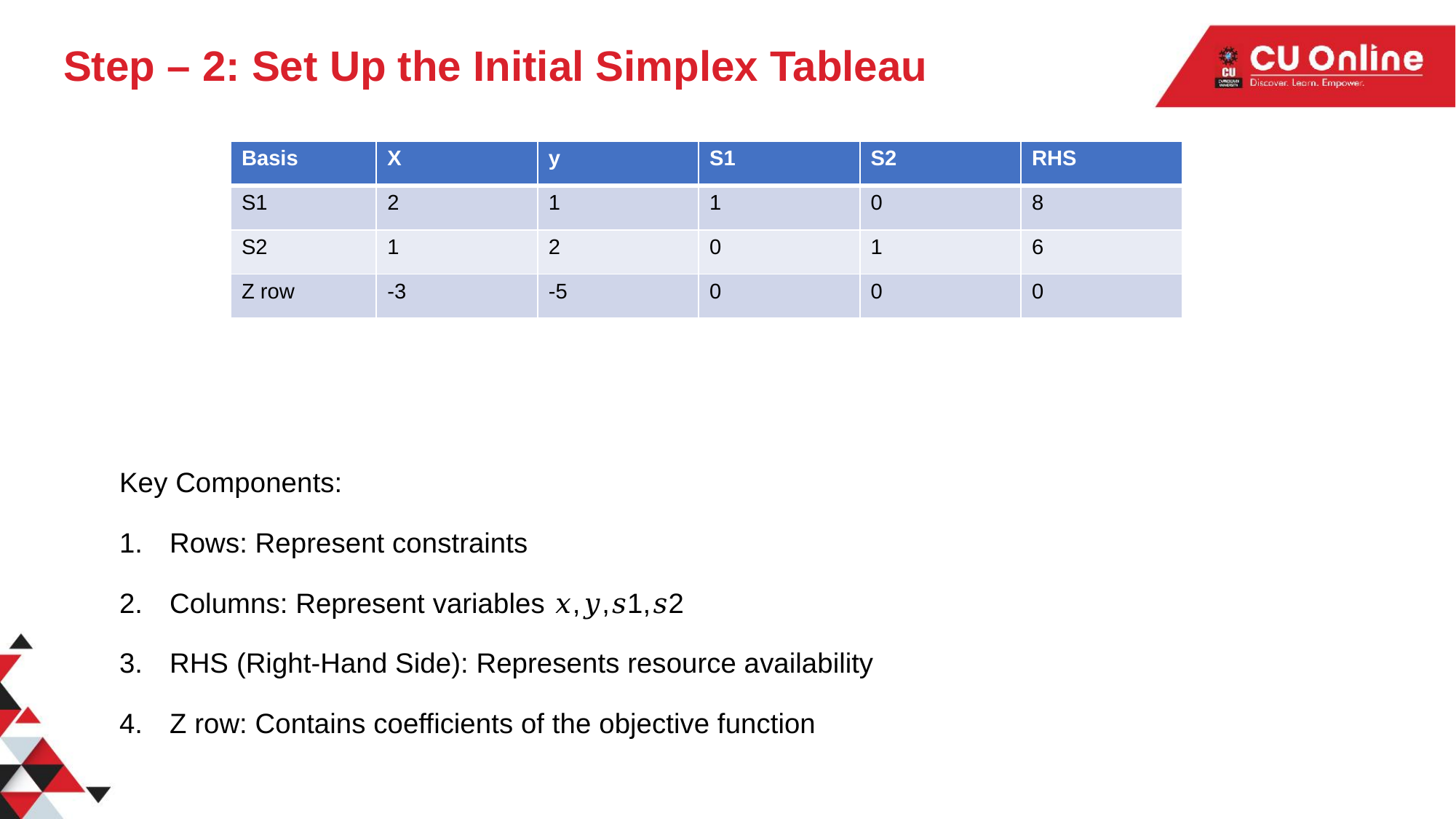

# Step – 2: Set Up the Initial Simplex Tableau
| Basis | X | y | S1 | S2 | RHS |
| --- | --- | --- | --- | --- | --- |
| S1 | 2 | 1 | 1 | 0 | 8 |
| S2 | 1 | 2 | 0 | 1 | 6 |
| Z row | -3 | -5 | 0 | 0 | 0 |

Key Components:

Rows: Represent constraints

Columns: Represent variables 𝑥,𝑦,𝑠1,𝑠2

RHS (Right-Hand Side): Represents resource availability

Z row: Contains coefficients of the objective function